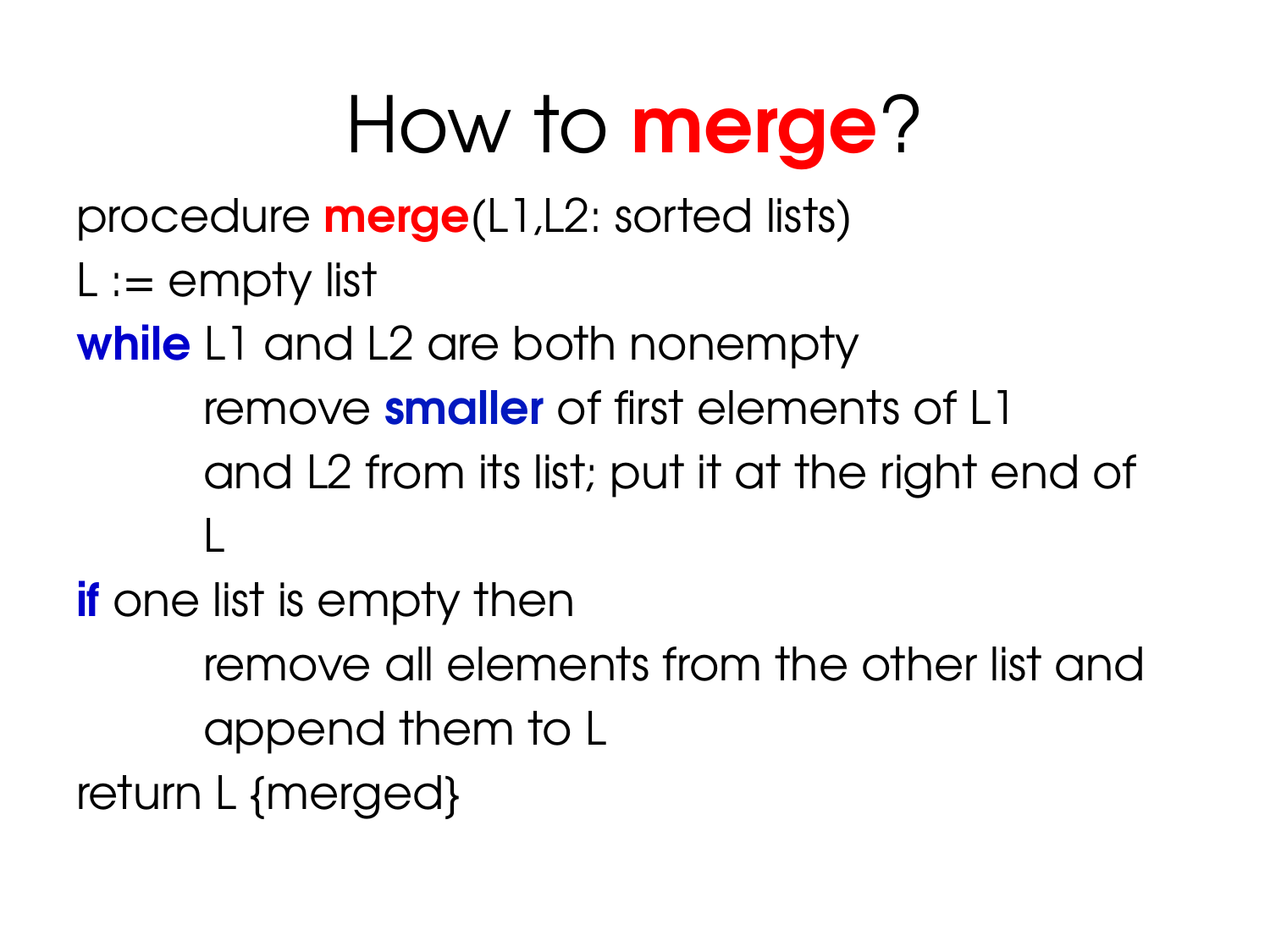

# How to merge?
procedure merge(L1,L2: sorted lists)
L := empty list
while L1 and L2 are both nonempty
	remove smaller of ﬁrst elements of L1
	and L2 from its list; put it at the right end of
	L
if one list is empty then
	remove all elements from the other list and
	append them to L
return L {merged}